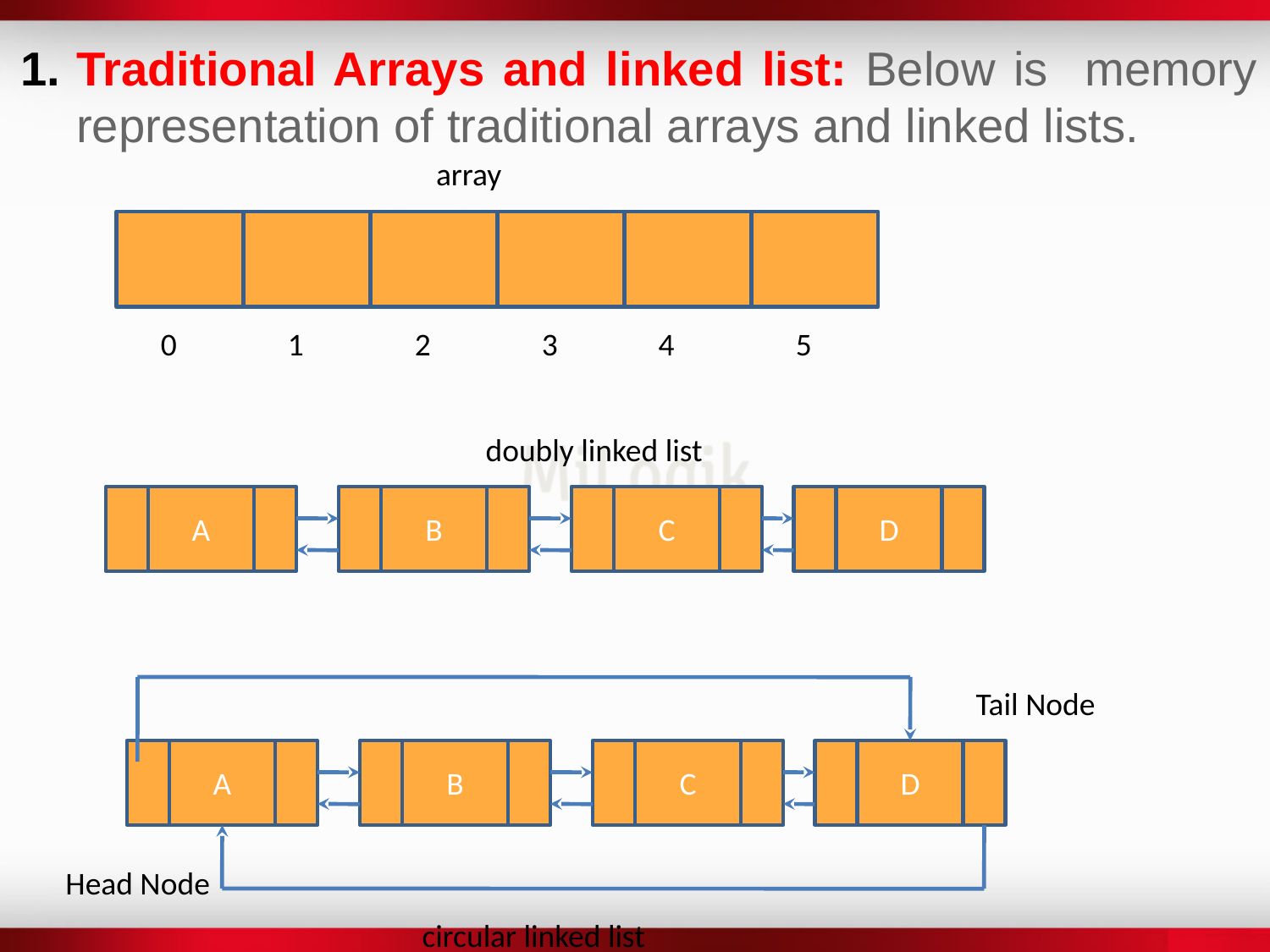

Traditional Arrays and linked list: Below is  memory representation of traditional arrays and linked lists.
array

0
1
2
3
4
5
 doubly linked list

A

B

C

D

Tail Node

A

B

C

D

Head Node
 circular linked list